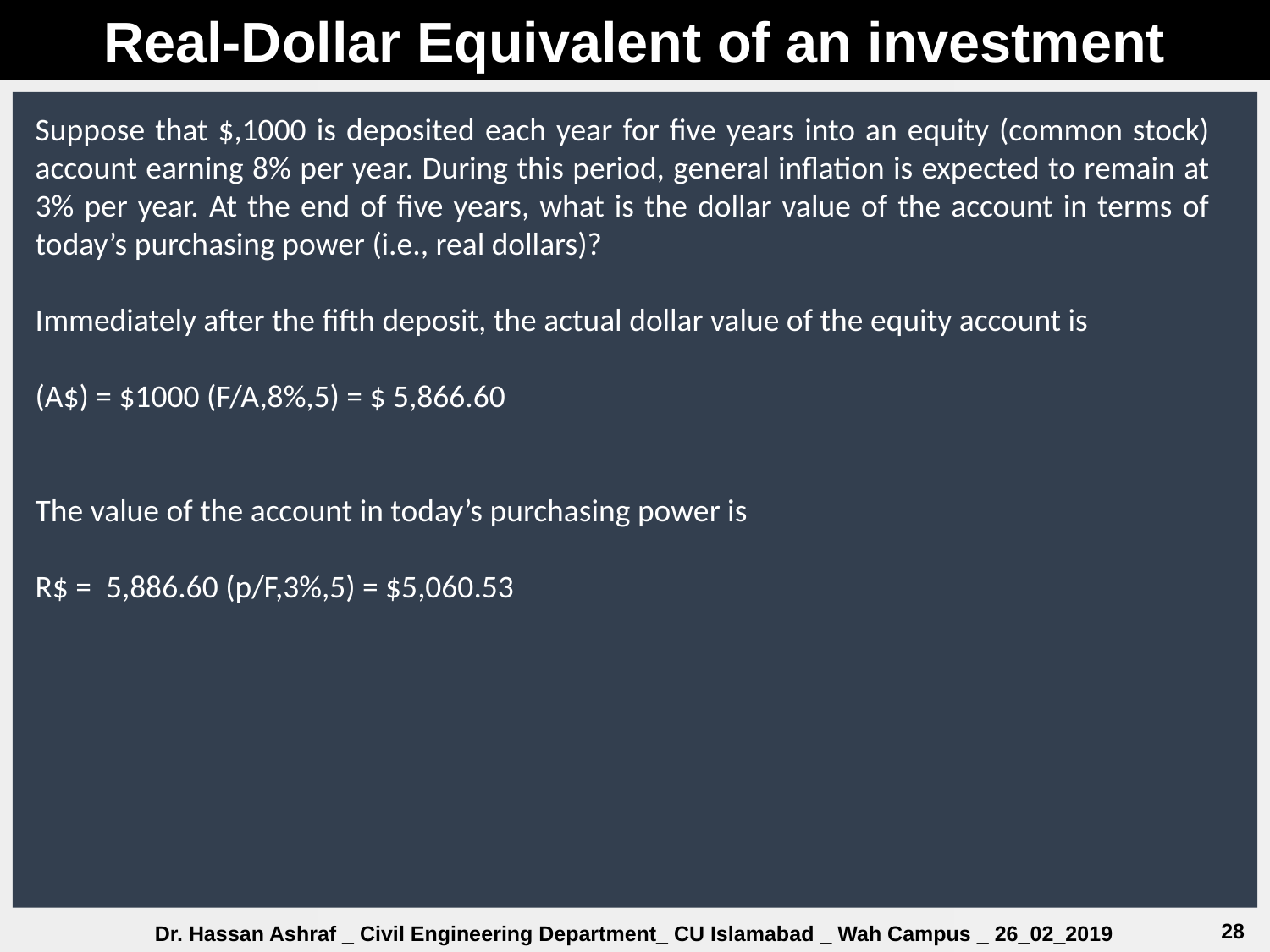

Real-Dollar Equivalent of an investment

Suppose that $,1000 is deposited each year for five years into an equity (common stock) account earning 8% per year. During this period, general inflation is expected to remain at 3% per year. At the end of five years, what is the dollar value of the account in terms of today’s purchasing power (i.e., real dollars)?

Immediately after the fifth deposit, the actual dollar value of the equity account is

(A$) = $1000 (F/A,8%,5) = $ 5,866.60

The value of the account in today’s purchasing power is

R$ =  5,886.60 (p/F,3%,5) = $5,060.53
28
Dr. Hassan Ashraf _ Civil Engineering Department_ CU Islamabad _ Wah Campus _ 26_02_2019